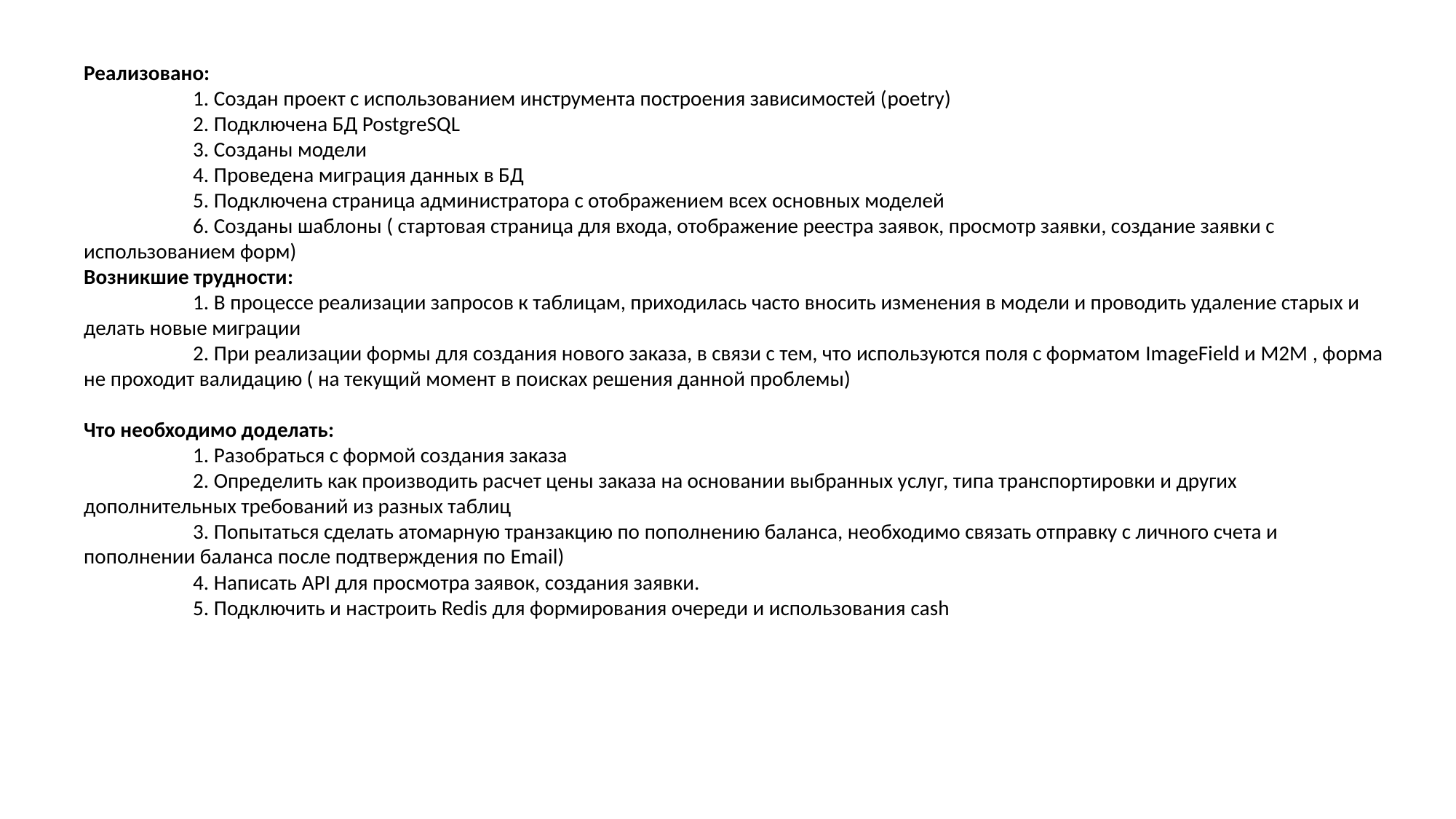

Реализовано:
	1. Создан проект с использованием инструмента построения зависимостей (poetry)
	2. Подключена БД PostgreSQL
	3. Созданы модели
	4. Проведена миграция данных в БД
	5. Подключена страница администратора с отображением всех основных моделей
	6. Созданы шаблоны ( стартовая страница для входа, отображение реестра заявок, просмотр заявки, создание заявки с 	использованием форм)
Возникшие трудности:
	1. В процессе реализации запросов к таблицам, приходилась часто вносить изменения в модели и проводить удаление старых и делать новые миграции
	2. При реализации формы для создания нового заказа, в связи с тем, что используются поля с форматом ImageField и M2M , форма не проходит валидацию ( на текущий момент в поисках решения данной проблемы)

Что необходимо доделать:
	1. Разобраться с формой создания заказа
	2. Определить как производить расчет цены заказа на основании выбранных услуг, типа транспортировки и других дополнительных требований из разных таблиц
	3. Попытаться сделать атомарную транзакцию по пополнению баланса, необходимо связать отправку с личного счета и пополнении баланса после подтверждения по Email)
	4. Написать API для просмотра заявок, создания заявки.
	5. Подключить и настроить Redis для формирования очереди и использования cash